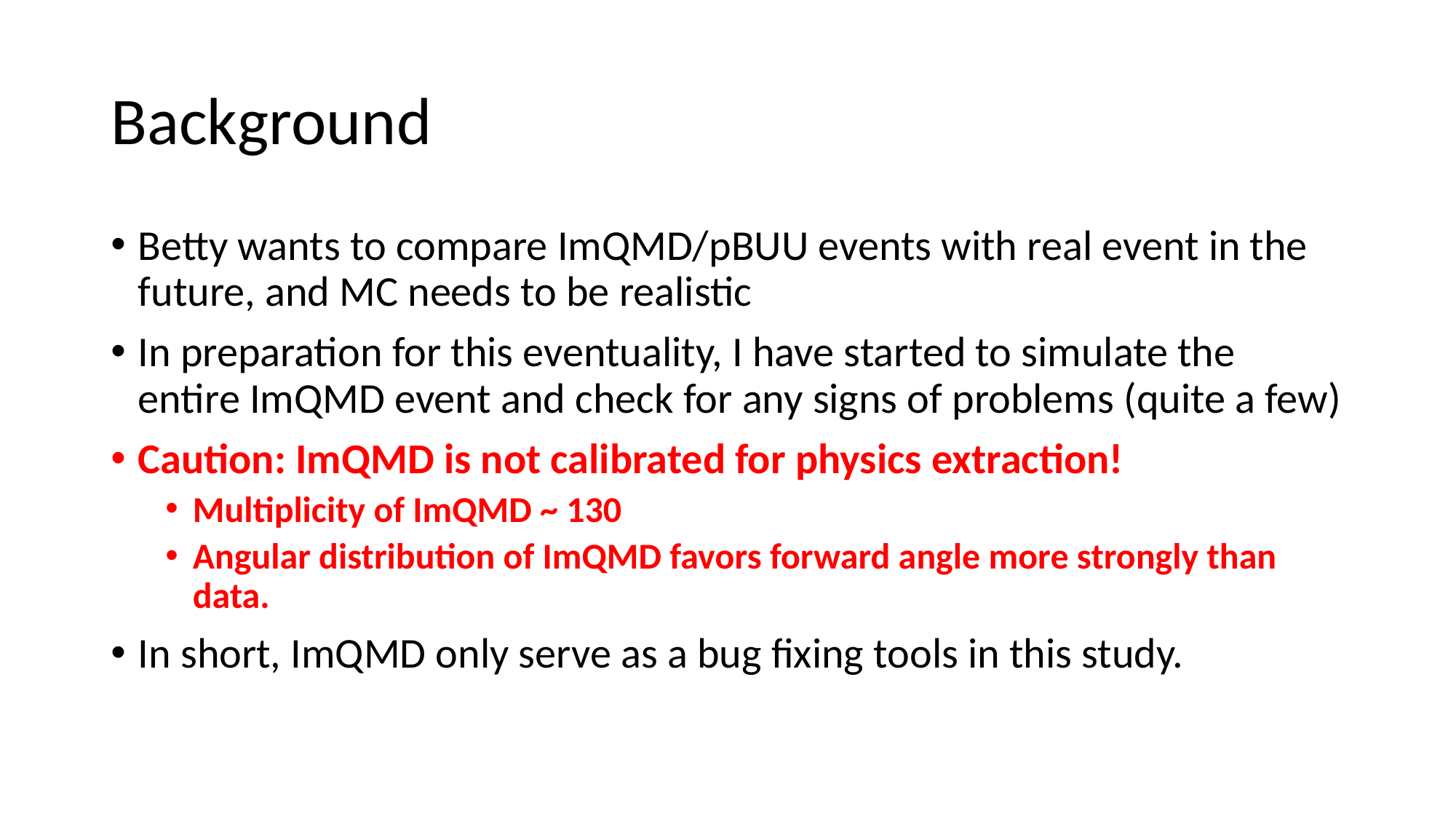

# Background
Betty wants to compare ImQMD/pBUU events with real event in the future, and MC needs to be realistic
In preparation for this eventuality, I have started to simulate the entire ImQMD event and check for any signs of problems (quite a few)
Caution: ImQMD is not calibrated for physics extraction!
Multiplicity of ImQMD ~ 130
Angular distribution of ImQMD favors forward angle more strongly than data.
In short, ImQMD only serve as a bug fixing tools in this study.